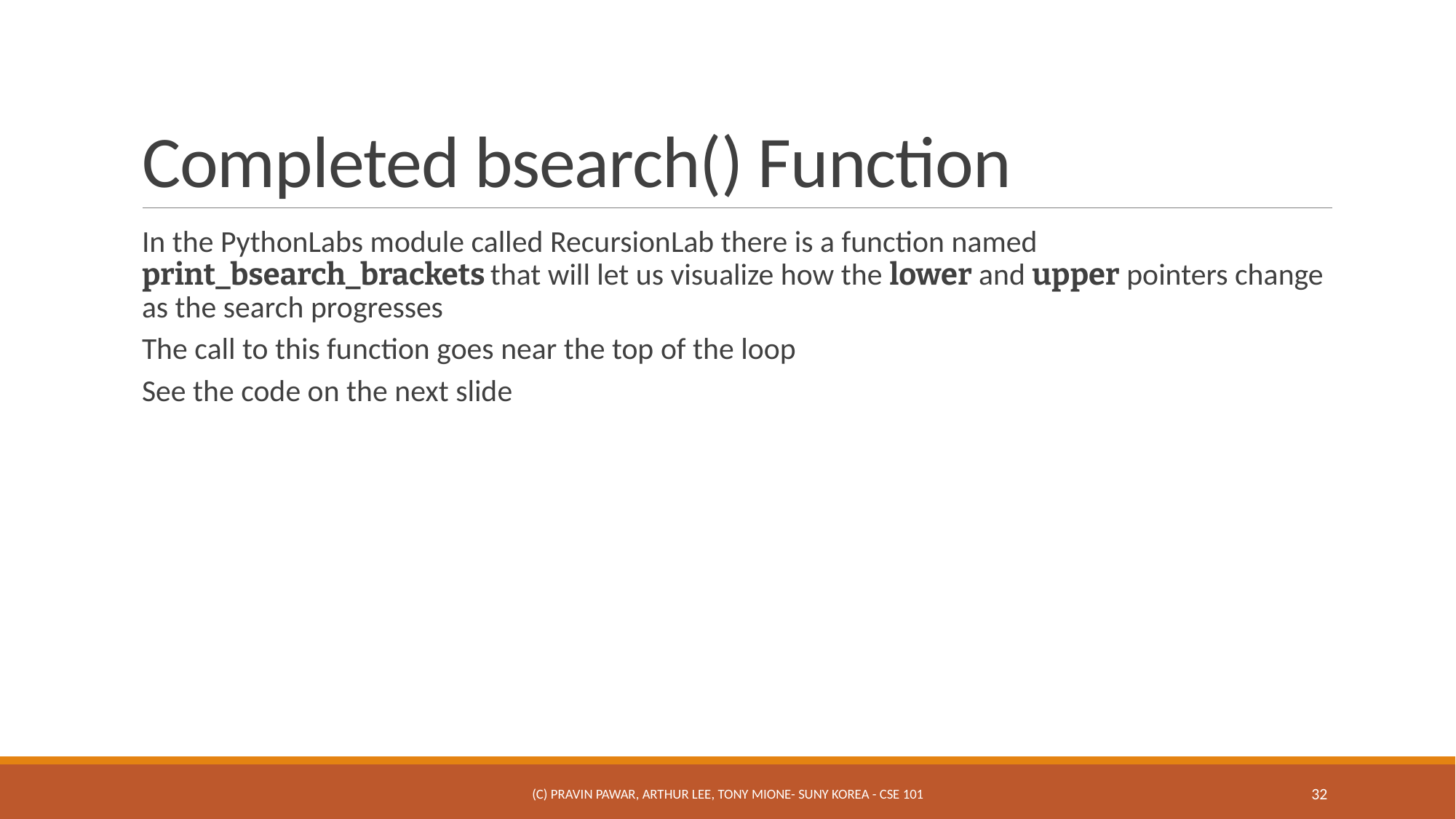

# Completed bsearch() Function
In the PythonLabs module called RecursionLab there is a function named print_bsearch_brackets that will let us visualize how the lower and upper pointers change as the search progresses
The call to this function goes near the top of the loop
See the code on the next slide

(c) Pravin Pawar, Arthur Lee, Tony Mione- SUNY Korea - CSE 101
32